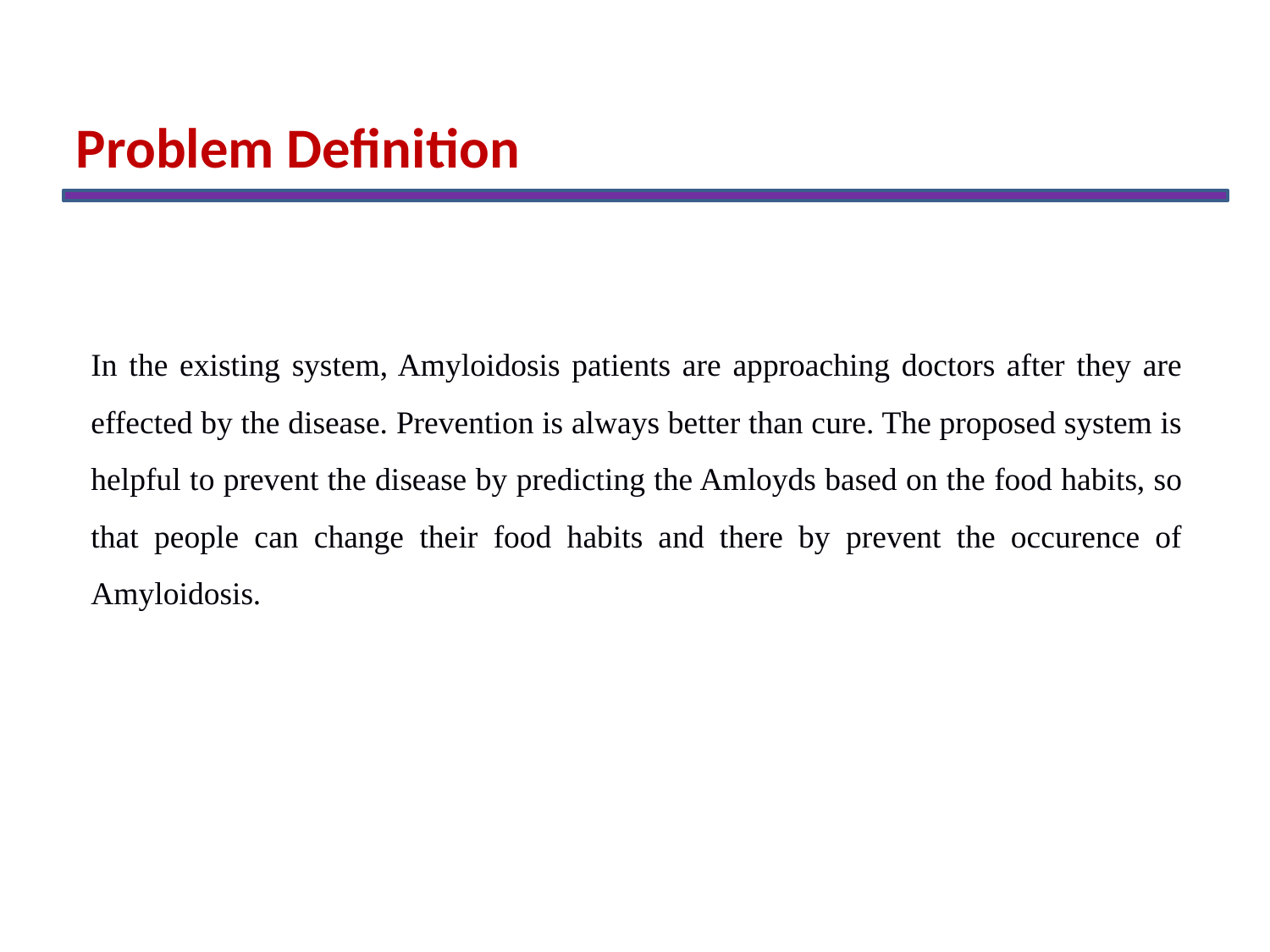

Problem Definition

In the existing system, Amyloidosis patients are approaching doctors after they are effected by the disease. Prevention is always better than cure. The proposed system is helpful to prevent the disease by predicting the Amloyds based on the food habits, so that people can change their food habits and there by prevent the occurence of Amyloidosis.